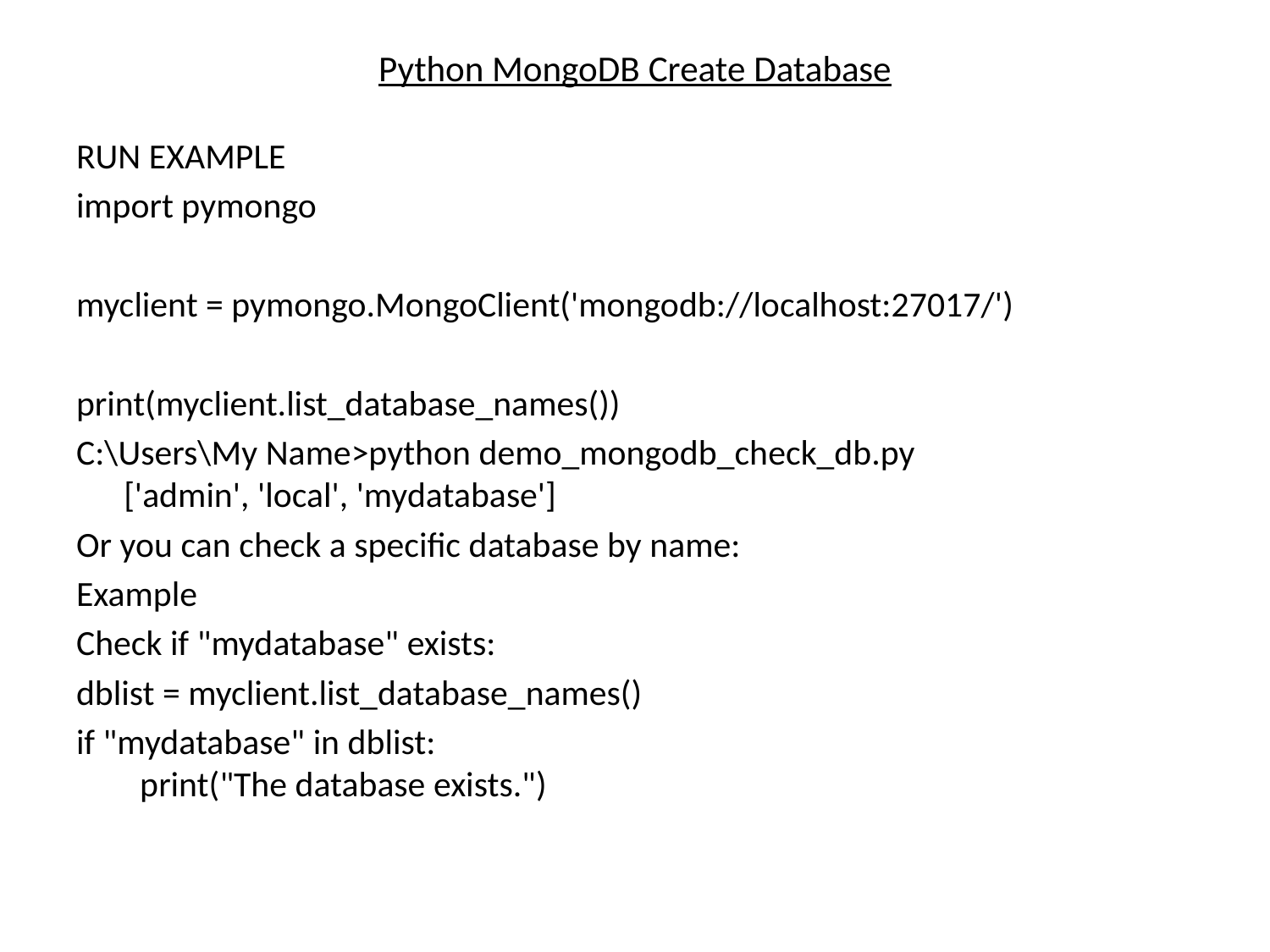

# Python MongoDB Create Database
RUN EXAMPLE
import pymongo

myclient = pymongo.MongoClient('mongodb://localhost:27017/')

print(myclient.list_database_names())
C:\Users\My Name>python demo_mongodb_check_db.py
['admin', 'local', 'mydatabase']
Or you can check a specific database by name:
Example
Check if "mydatabase" exists:
dblist = myclient.list_database_names()
if "mydatabase" in dblist:
  print("The database exists.")